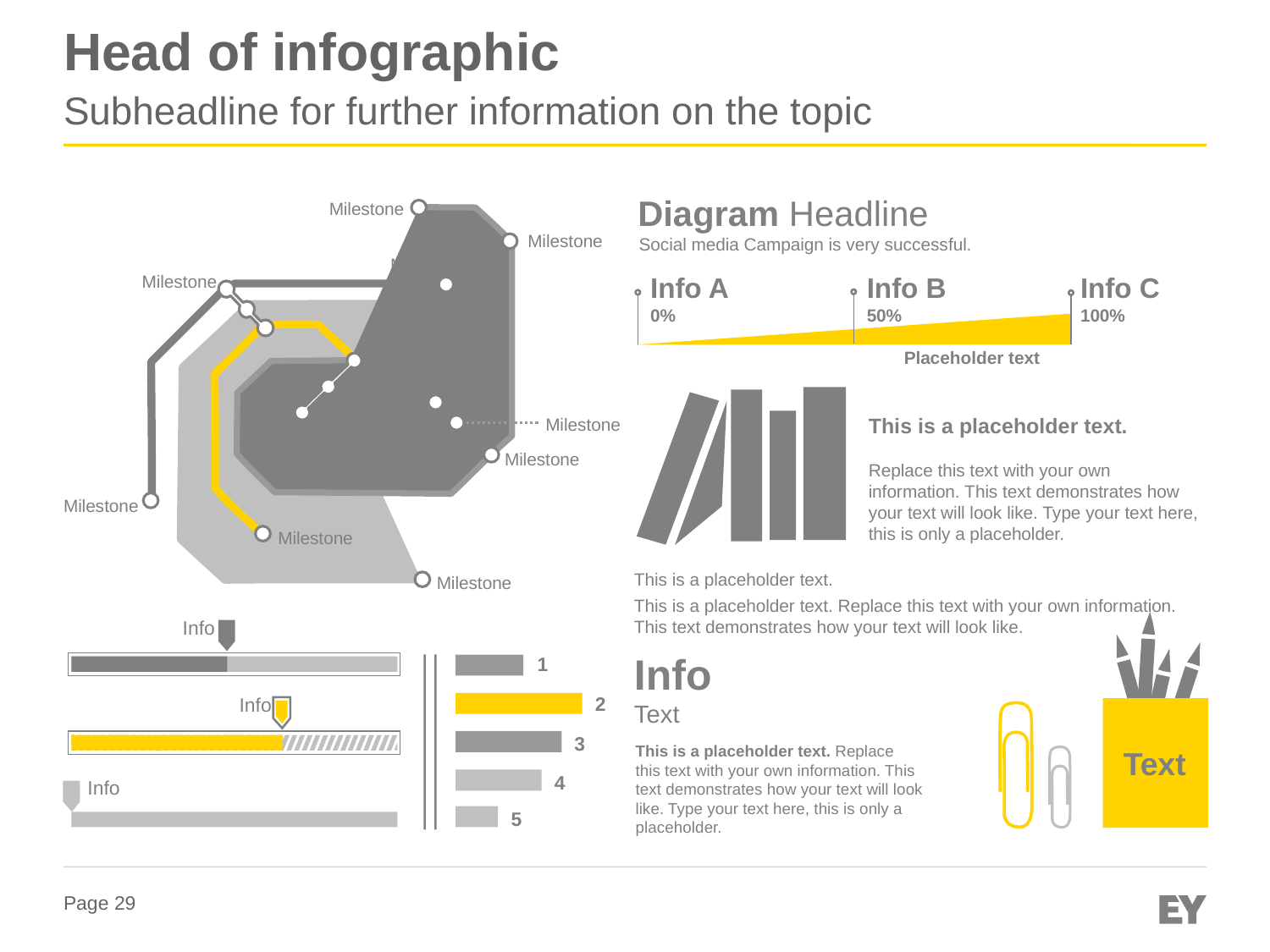

# Head of infographic
Subheadline for further information on the topic
Diagram Headline
Social media Campaign is very successful.
Milestone

Milestone

Milestone
Info B
50%
Info C
100%
Milestone
Info A
0%

Placeholder text
Milestone

Milestone

This is a placeholder text.

Replace this text with your own information. This text demonstrates how your text will look like. Type your text here, this is only a placeholder.
Milestone

Milestone

Milestone

Milestone
This is a placeholder text.
This is a placeholder text. Replace this text with your own information. This text demonstrates how your text will look like.

Milestone

Info

Info
Text
This is a placeholder text. Replace this text with your own information. This text demonstrates how your text will look like. Type your text here, this is only a placeholder.

1

2
Info

3

Text

4
Info

5